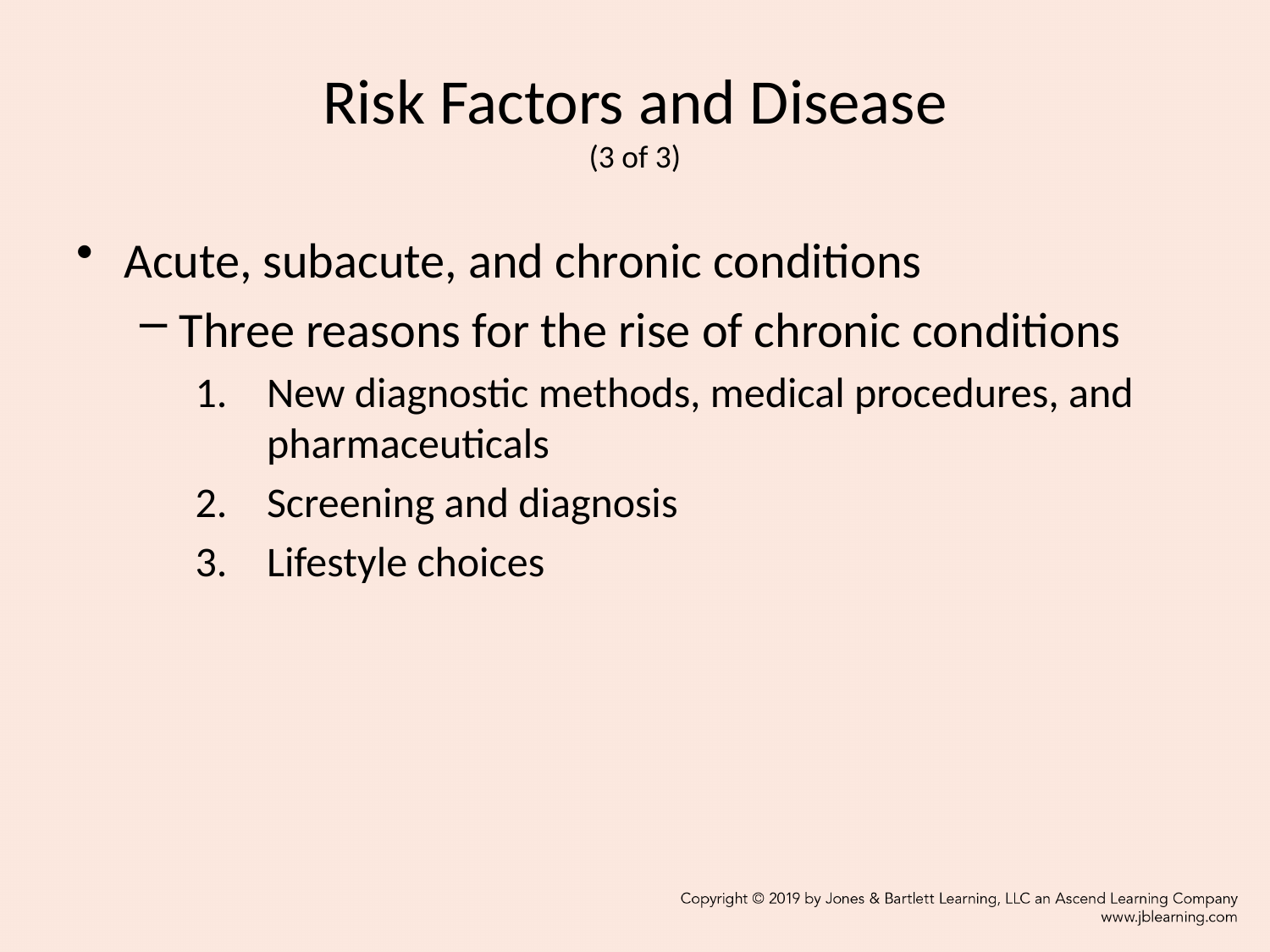

# Risk Factors and Disease (3 of 3)
Acute, subacute, and chronic conditions
Three reasons for the rise of chronic conditions
New diagnostic methods, medical procedures, and pharmaceuticals
Screening and diagnosis
Lifestyle choices